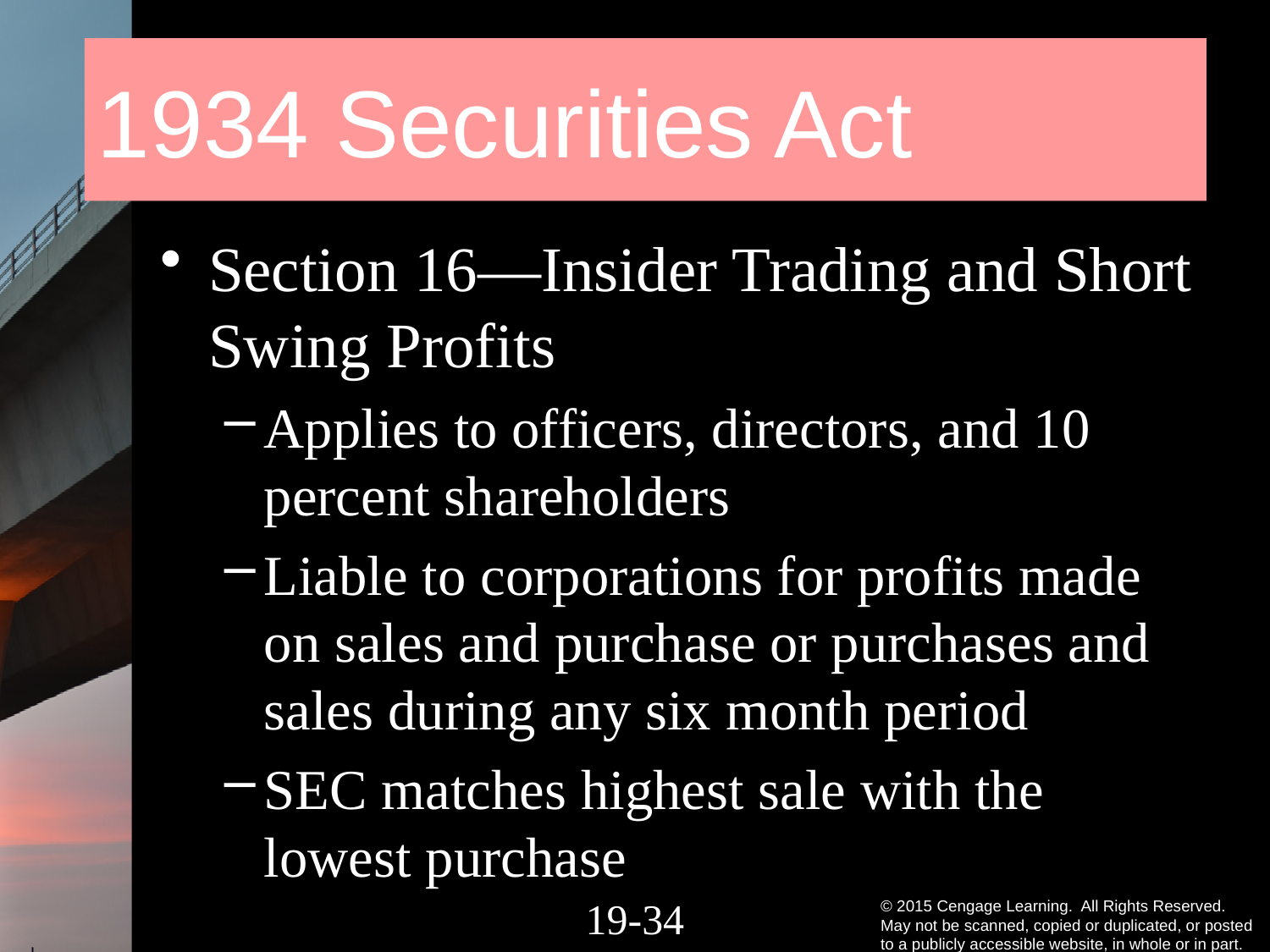

# 1934 Securities Act
Section 16—Insider Trading and Short Swing Profits
Applies to officers, directors, and 10 percent shareholders
Liable to corporations for profits made on sales and purchase or purchases and sales during any six month period
SEC matches highest sale with the lowest purchase
19-34